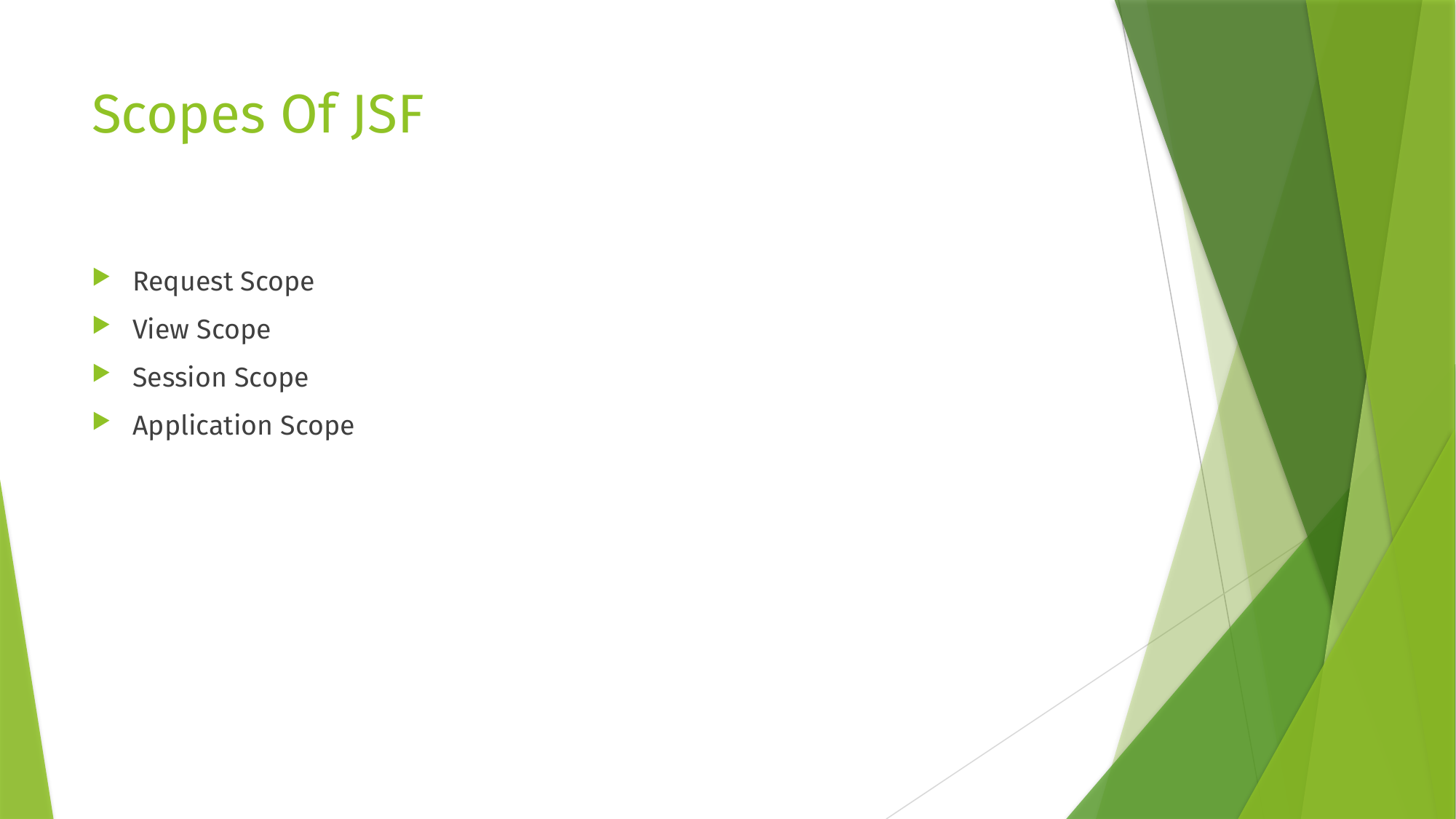

# Scopes Of JSF
Request Scope
View Scope
Session Scope
Application Scope